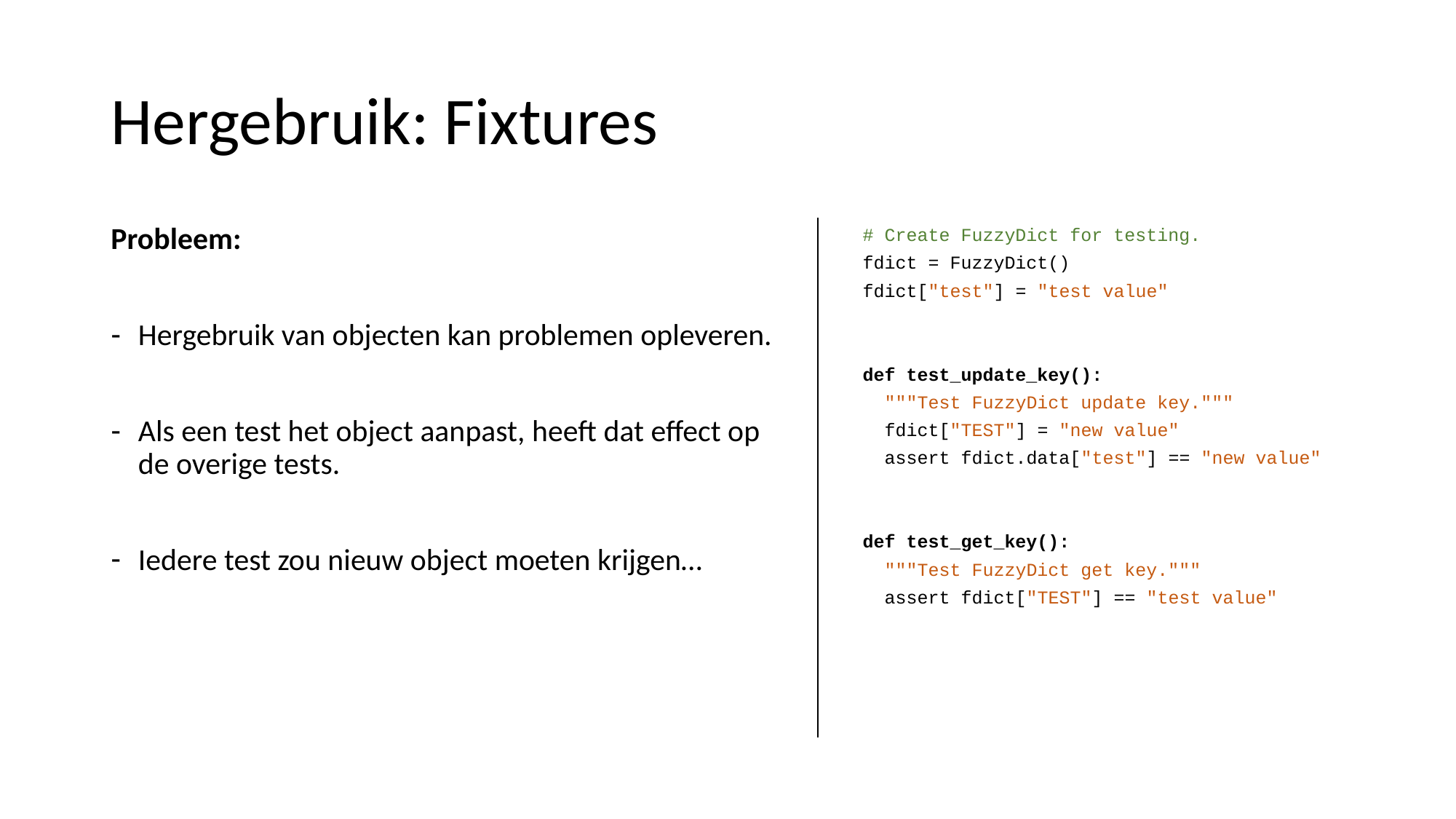

# Hergebruik: Fixtures
Probleem:

Hergebruik van objecten kan problemen opleveren.

Als een test het object aanpast, heeft dat effect op de overige tests.

Iedere test zou nieuw object moeten krijgen…
# Create FuzzyDict for testing.
fdict = FuzzyDict()
fdict["test"] = "test value"

def test_update_key():
  """Test FuzzyDict update key."""
  fdict["TEST"] = "new value"
  assert fdict.data["test"] == "new value"

def test_get_key():
  """Test FuzzyDict get key."""
  assert fdict["TEST"] == "test value"